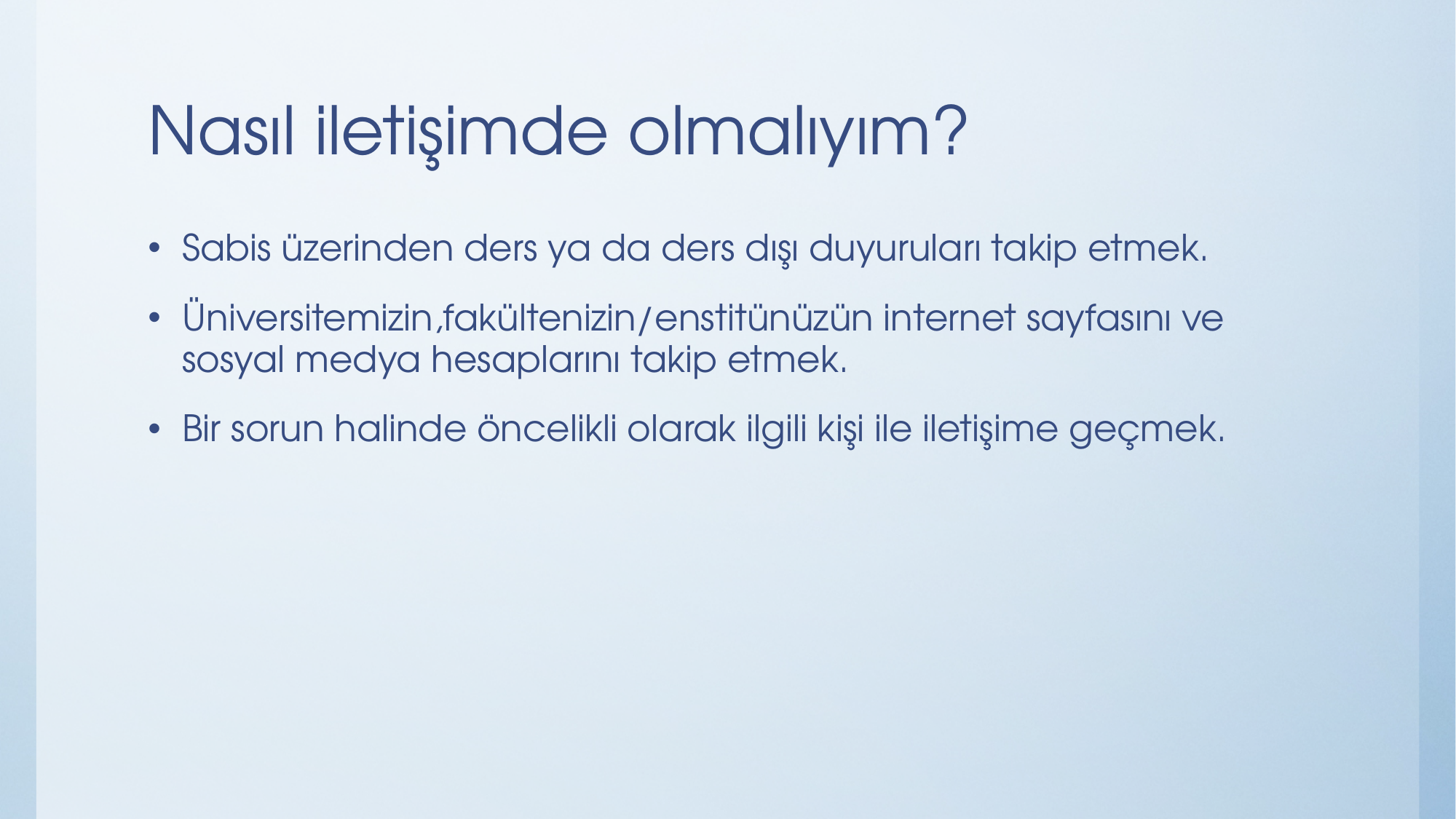

# Nasıl iletişimde olmalıyım?
Sabis üzerinden ders ya da ders dışı duyuruları takip etmek.
Üniversitemizin,fakültenizin/enstitünüzün internet sayfasını ve sosyal medya hesaplarını takip etmek.
Bir sorun halinde öncelikli olarak ilgili kişi ile iletişime geçmek.